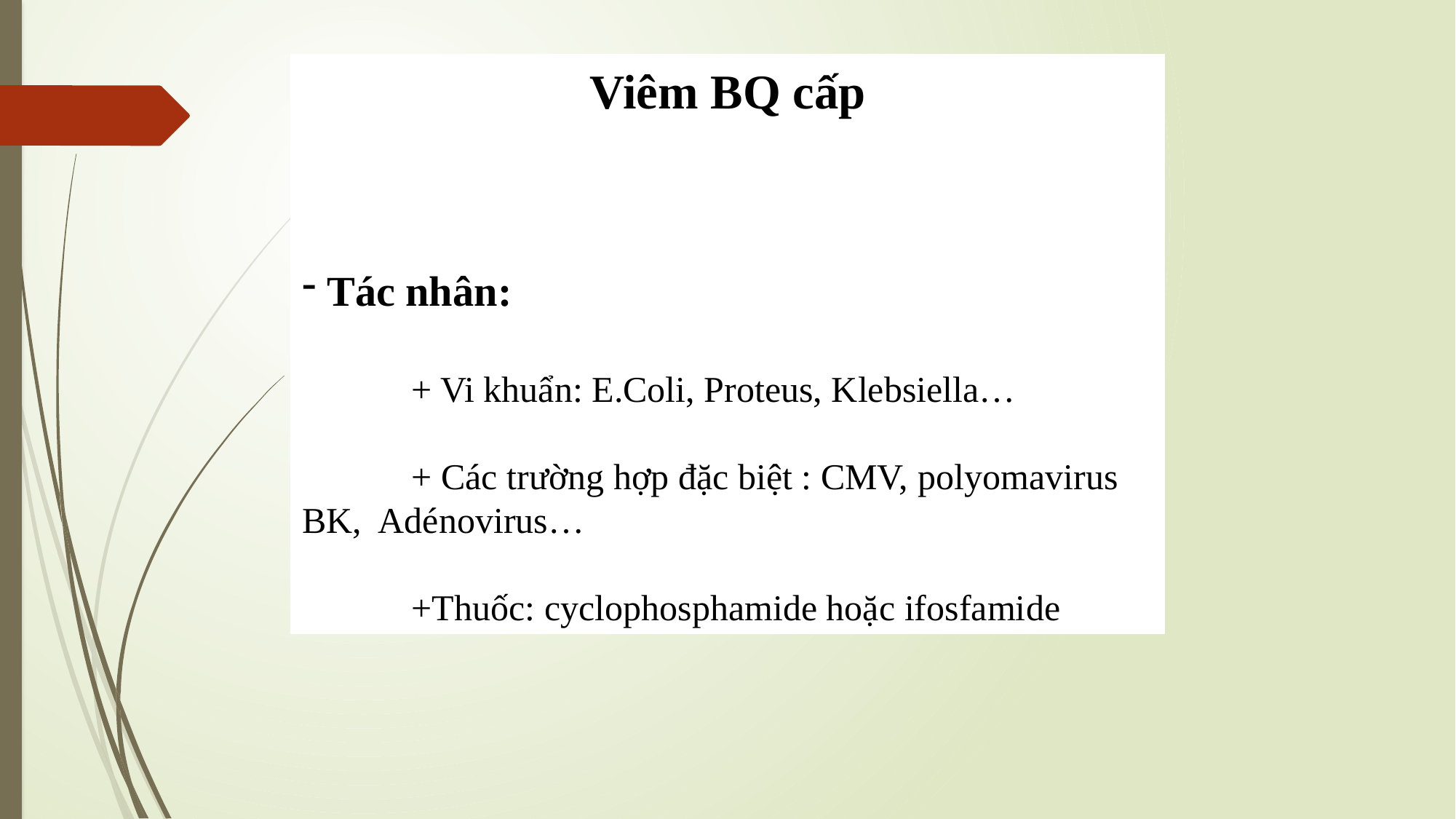

Viêm BQ cấp

 Tác nhân:

	+ Vi khuẩn: E.Coli, Proteus, Klebsiella…

	+ Các trường hợp đặc biệt : CMV, polyomavirus BK,  Adénovirus…

	+Thuốc: cyclophosphamide hoặc ifosfamide